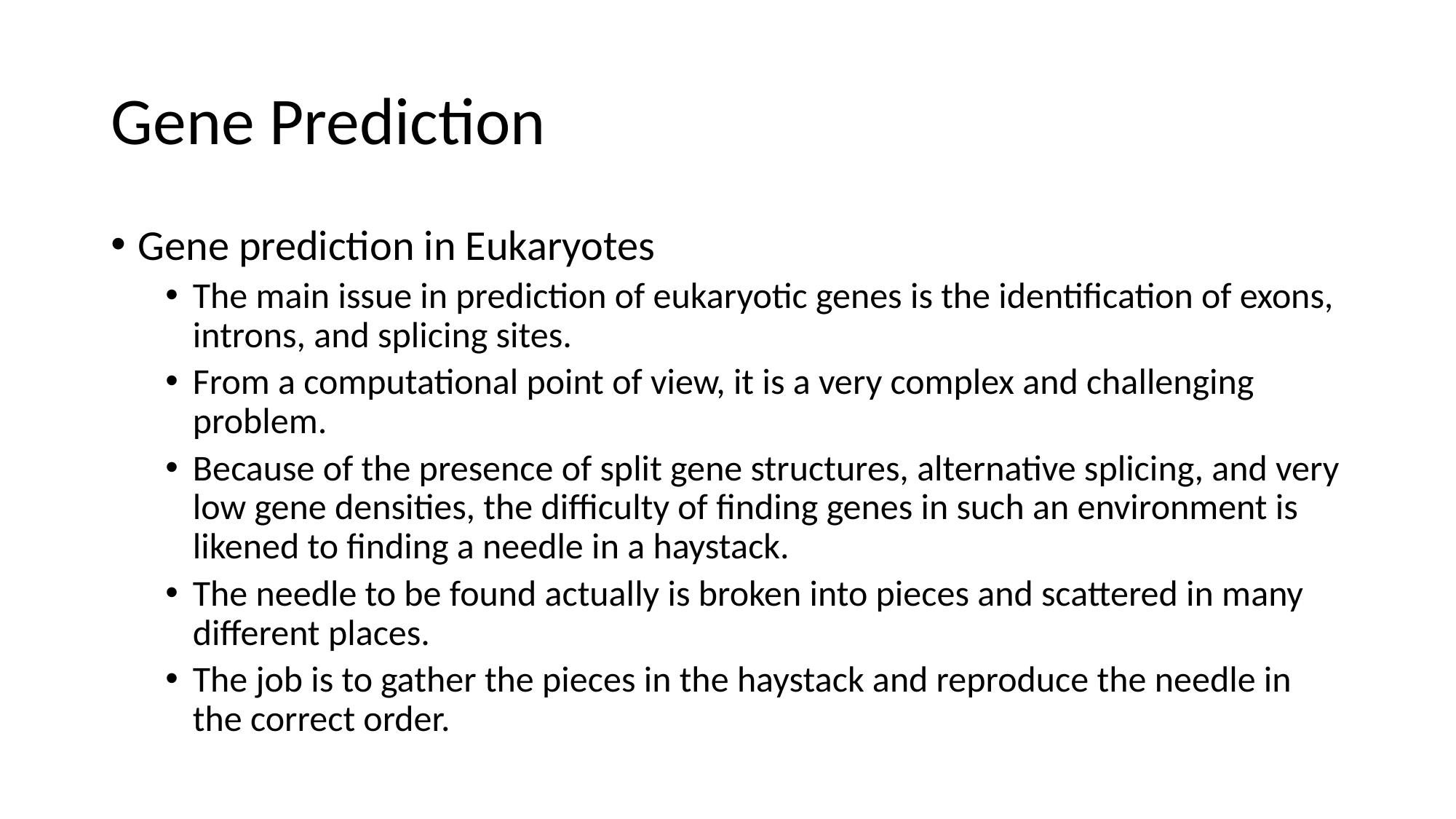

# Gene Prediction
Gene prediction in Eukaryotes
The main issue in prediction of eukaryotic genes is the identification of exons, introns, and splicing sites.
From a computational point of view, it is a very complex and challenging problem.
Because of the presence of split gene structures, alternative splicing, and very low gene densities, the difficulty of finding genes in such an environment is likened to finding a needle in a haystack.
The needle to be found actually is broken into pieces and scattered in many different places.
The job is to gather the pieces in the haystack and reproduce the needle in the correct order.